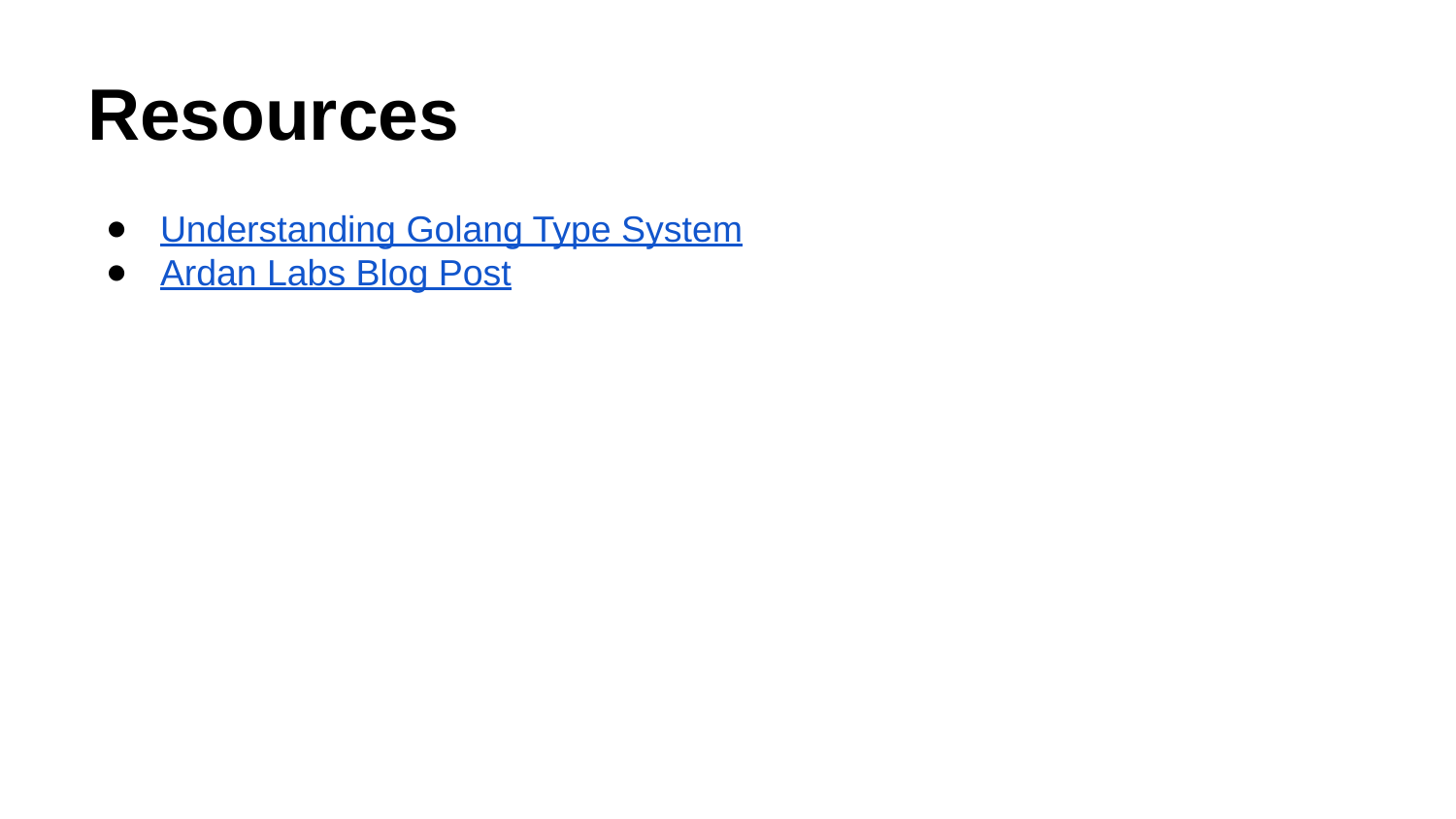

# Resources
Understanding Golang Type System
Ardan Labs Blog Post